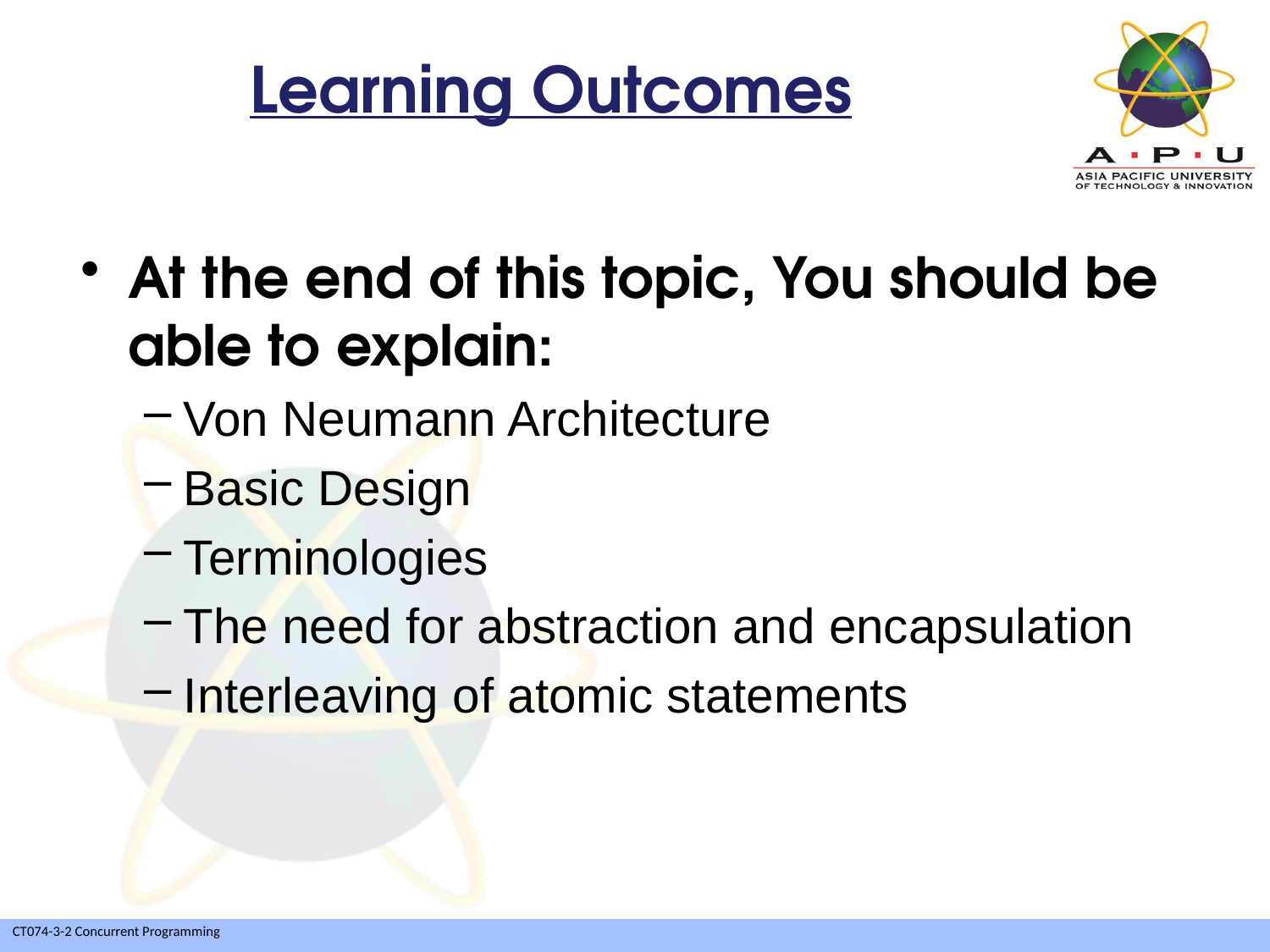

# Learning Outcomes
At the end of this topic, You should be able to explain:
Von Neumann Architecture
Basic Design
Terminologies
The need for abstraction and encapsulation
Interleaving of atomic statements